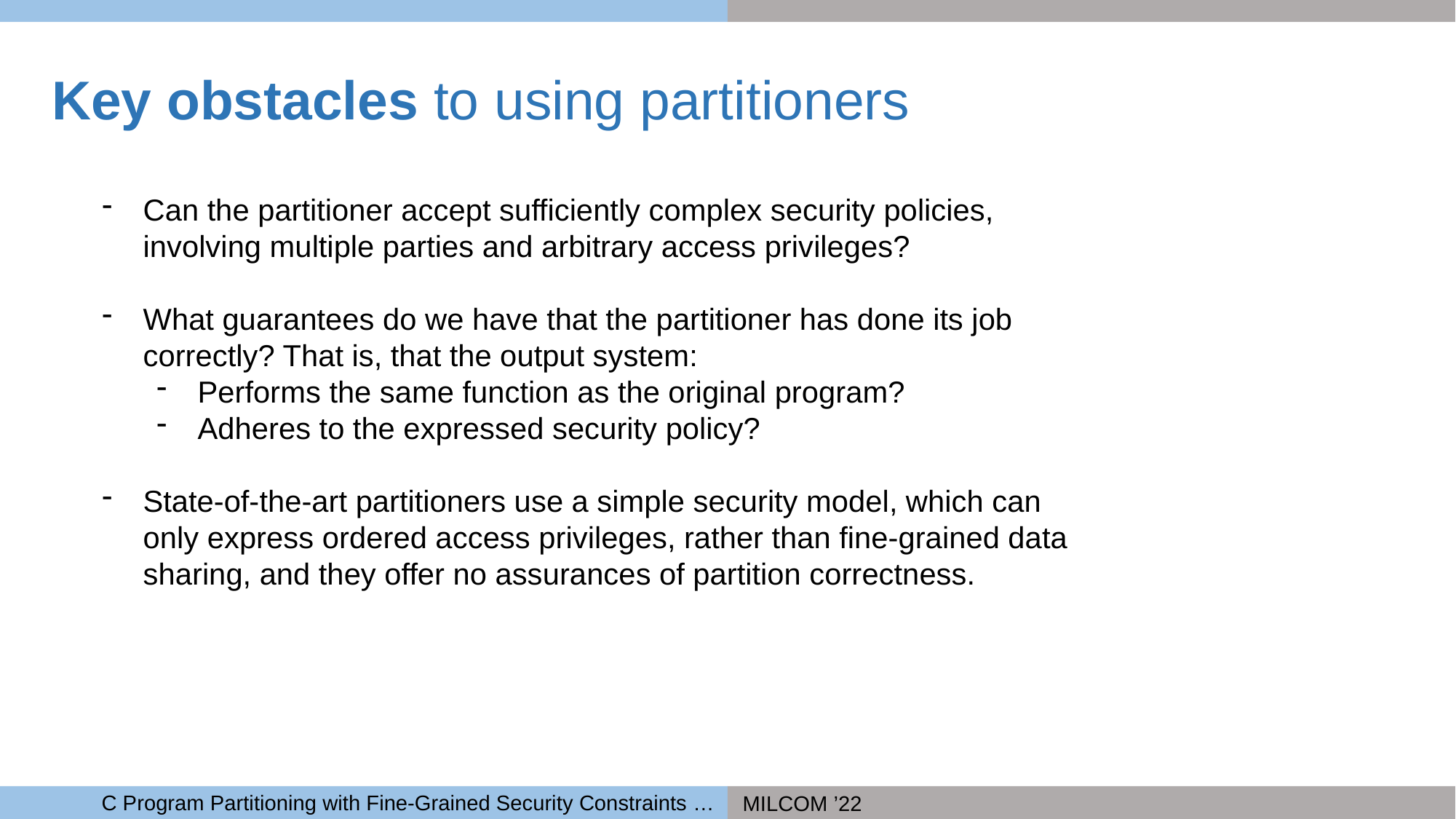

Key obstacles to using partitioners
Can the partitioner accept sufficiently complex security policies, involving multiple parties and arbitrary access privileges?

What guarantees do we have that the partitioner has done its job correctly? That is, that the output system:
Performs the same function as the original program?
Adheres to the expressed security policy?

State-of-the-art partitioners use a simple security model, which can only express ordered access privileges, rather than fine-grained data sharing, and they offer no assurances of partition correctness.
C Program Partitioning with Fine-Grained Security Constraints …

MILCOM ’22